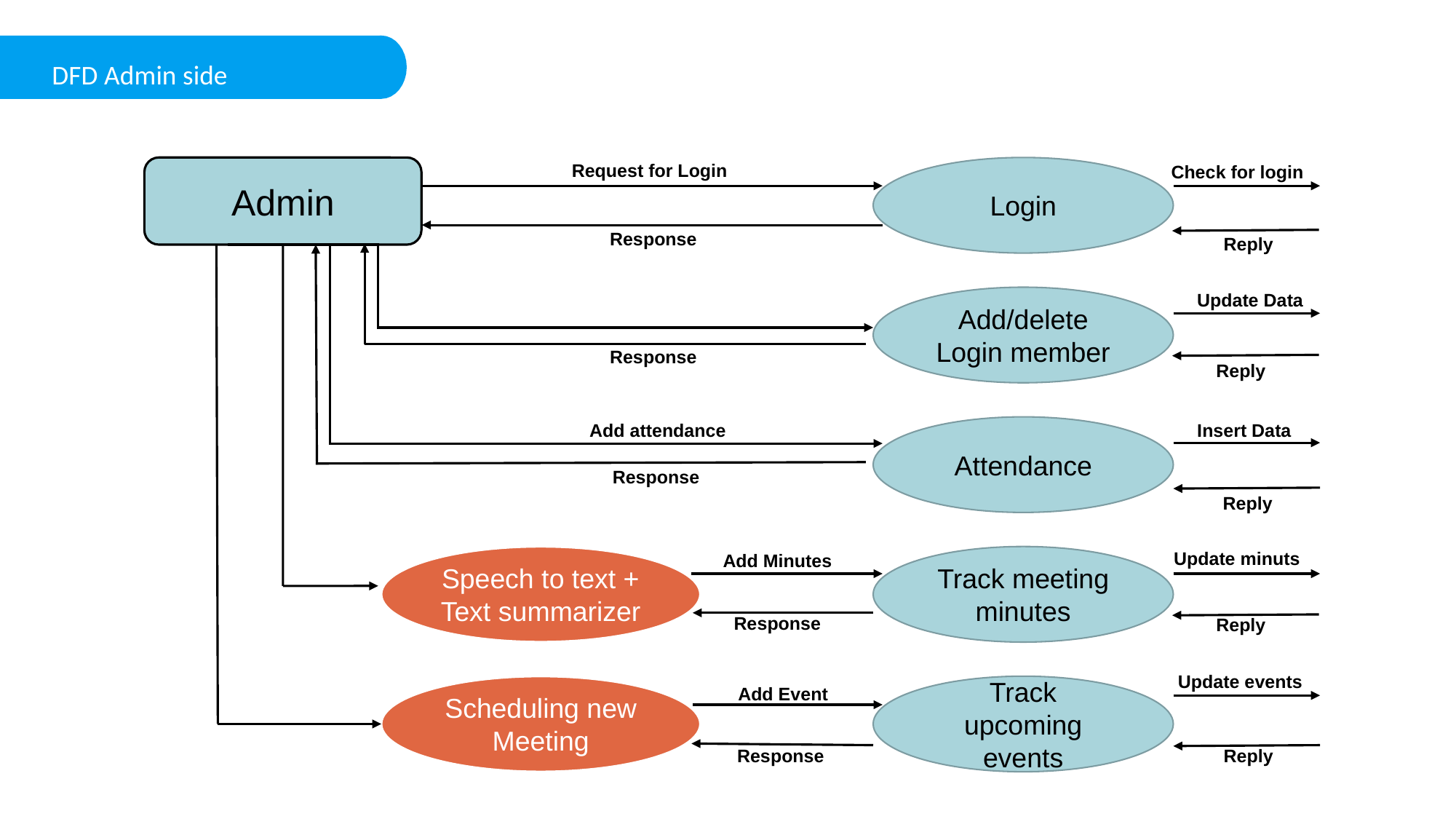

DFD Admin side
Request for Login
Check for login
Admin
Login
Response
Reply
Update Data
Add/delete
Login member
Response
Reply
Add attendance
Insert Data
Attendance
Response
Reply
Update minuts
Add Minutes
Speech to text + Text summarizer
Track meeting minutes
Response
Reply
Update events
Scheduling new Meeting
Track upcoming events
Add Event
Response
Reply